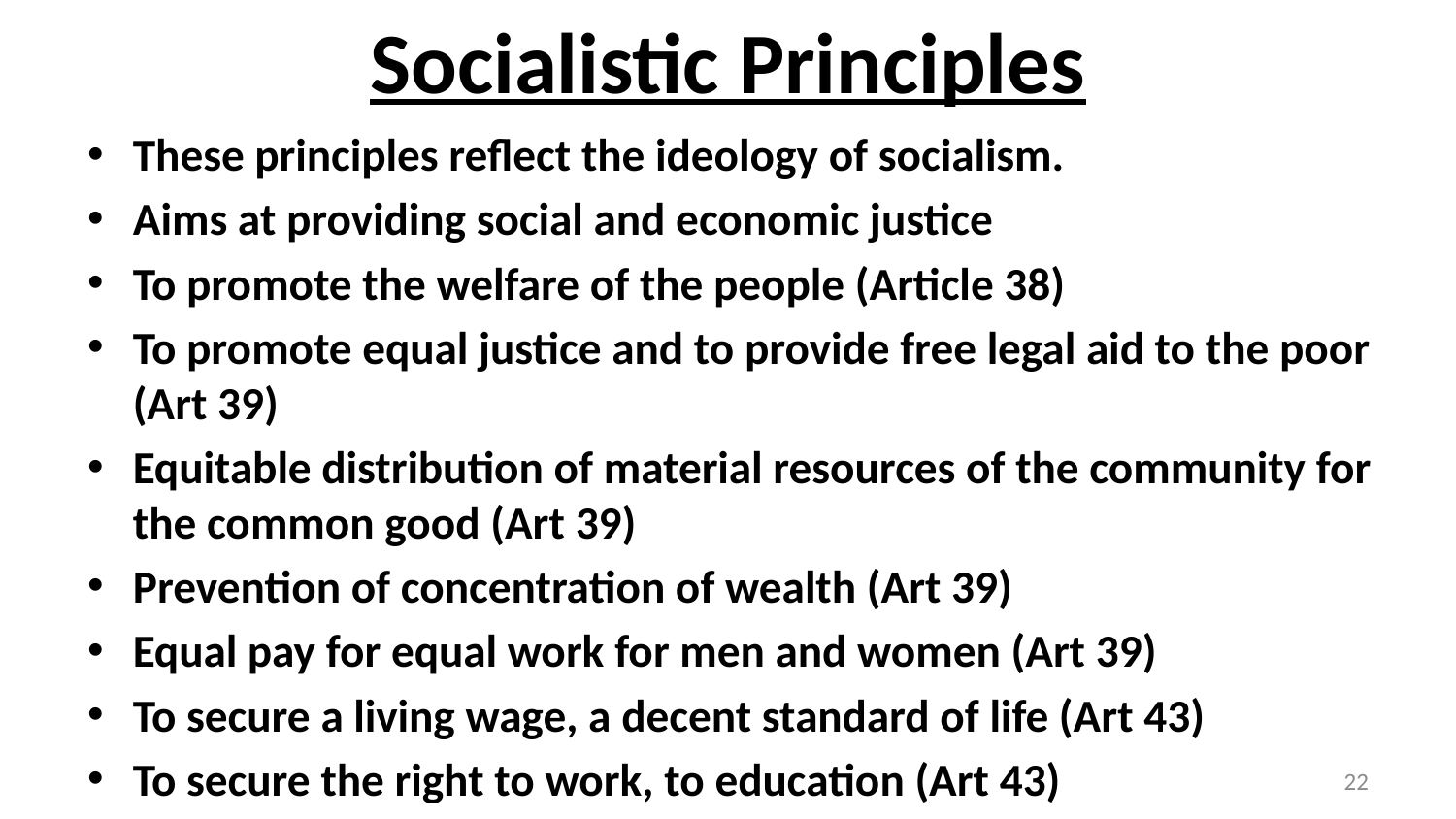

# Socialistic Principles
These principles reflect the ideology of socialism.
Aims at providing social and economic justice
To promote the welfare of the people (Article 38)
To promote equal justice and to provide free legal aid to the poor (Art 39)
Equitable distribution of material resources of the community for the common good (Art 39)
Prevention of concentration of wealth (Art 39)
Equal pay for equal work for men and women (Art 39)
To secure a living wage, a decent standard of life (Art 43)
To secure the right to work, to education (Art 43)
22